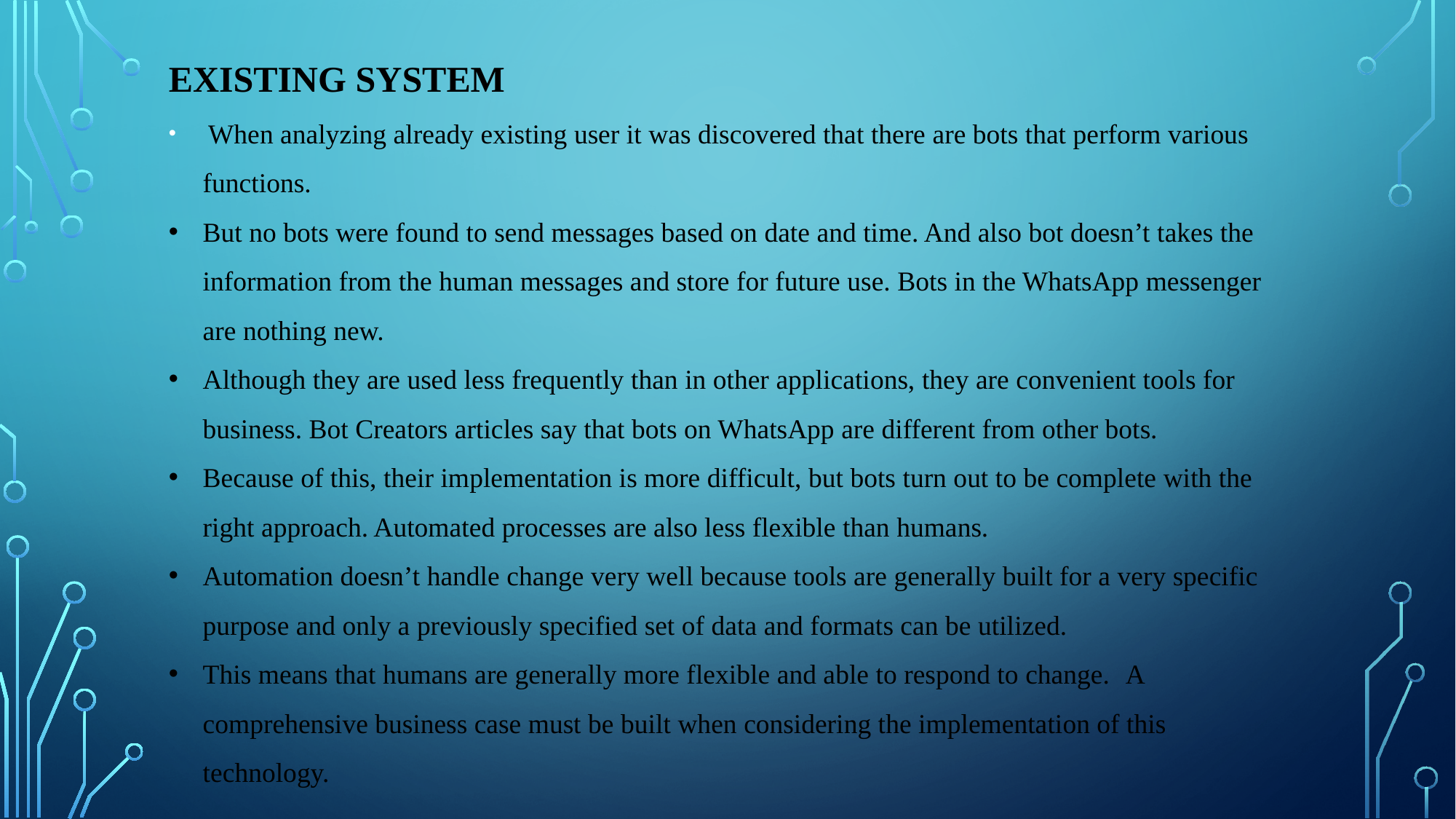

EXISTING SYSTEM
 When analyzing already existing user it was discovered that there are bots that perform various functions.
But no bots were found to send messages based on date and time. And also bot doesn’t takes the information from the human messages and store for future use. Bots in the WhatsApp messenger are nothing new.
Although they are used less frequently than in other applications, they are convenient tools for business. Bot Creators articles say that bots on WhatsApp are different from other bots.
Because of this, their implementation is more difficult, but bots turn out to be complete with the right approach. Automated processes are also less flexible than humans.
Automation doesn’t handle change very well because tools are generally built for a very specific purpose and only a previously specified set of data and formats can be utilized.
This means that humans are generally more flexible and able to respond to change.  A comprehensive business case must be built when considering the implementation of this technology.